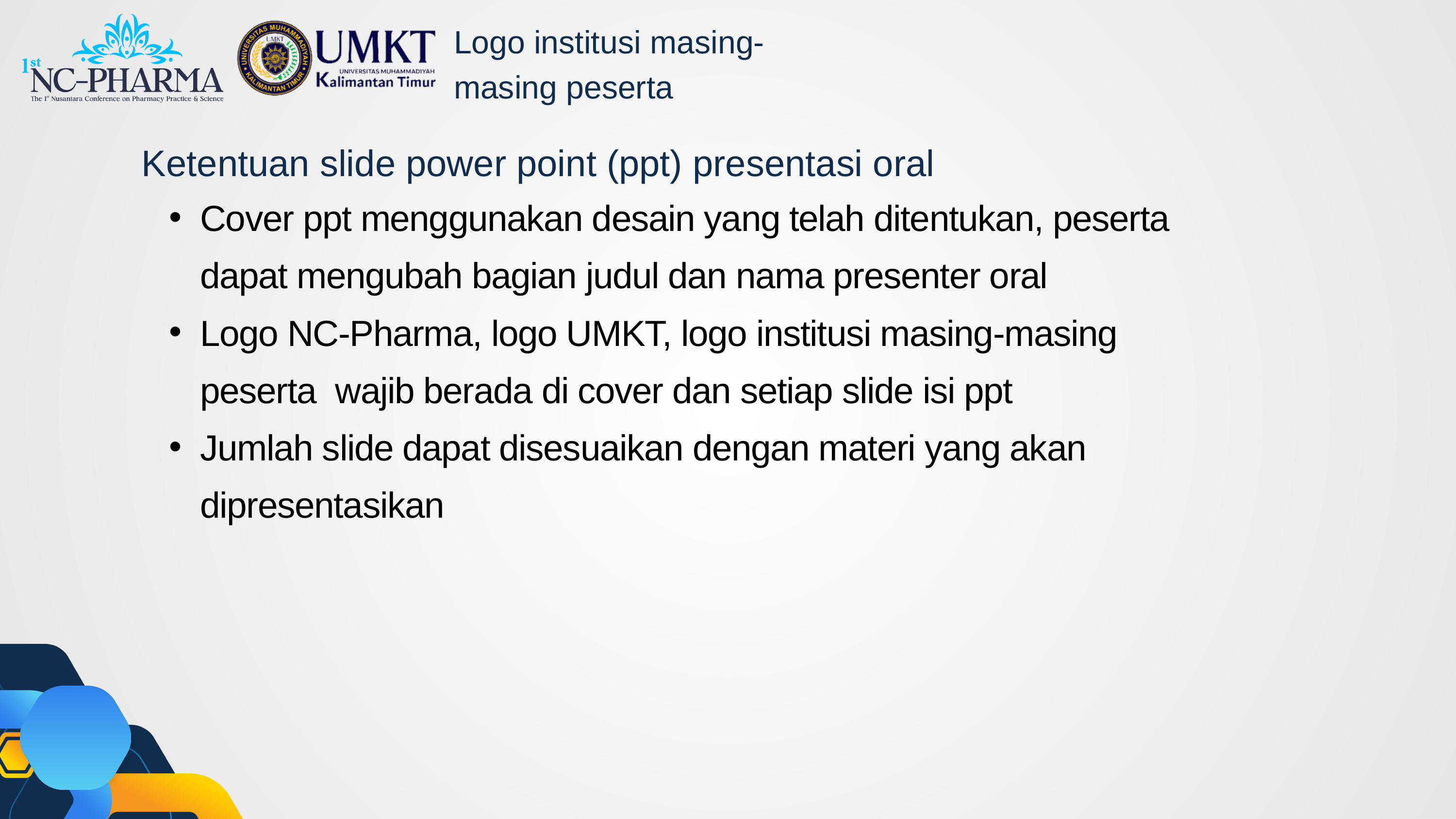

Logo institusi masing-masing peserta

Ketentuan slide power point (ppt) presentasi oral
Cover ppt menggunakan desain yang telah ditentukan, peserta dapat mengubah bagian judul dan nama presenter oral
Logo NC-Pharma, logo UMKT, logo institusi masing-masing peserta  wajib berada di cover dan setiap slide isi ppt
Jumlah slide dapat disesuaikan dengan materi yang akan dipresentasikan